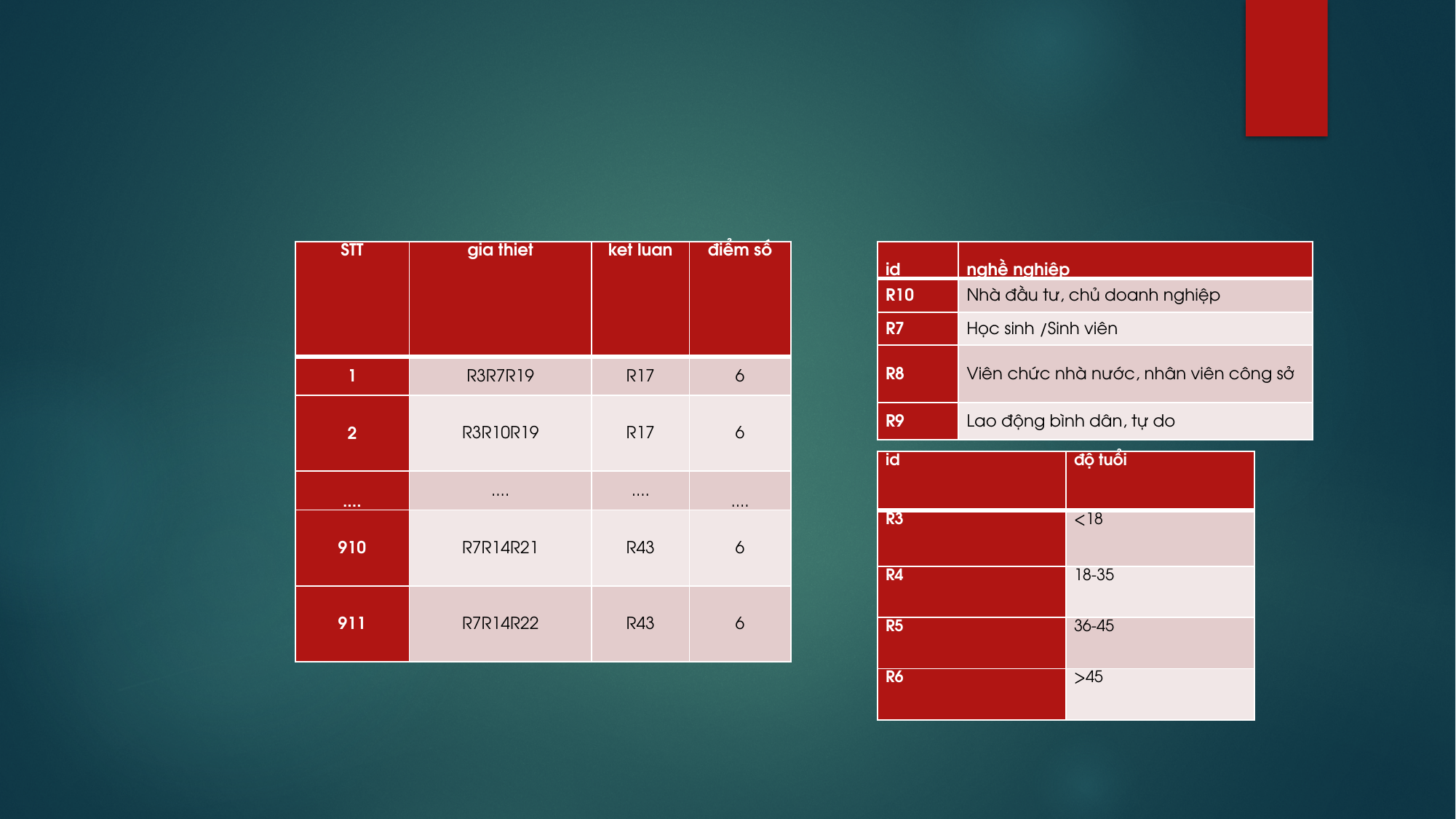

| STT | gia thiet | ket luan | điểm số |
| --- | --- | --- | --- |
| 1 | R3R7R19 | R17 | 6 |
| 2 | R3R10R19 | R17 | 6 |
| .... | .... | .... | .... |
| 910 | R7R14R21 | R43 | 6 |
| 911 | R7R14R22 | R43 | 6 |
| id | nghề nghiệp |
| --- | --- |
| R10 | Nhà đầu tư, chủ doanh nghiệp |
| R7 | Học sinh /Sinh viên |
| R8 | Viên chức nhà nước, nhân viên công sở |
| R9 | Lao động bình dân, tự do |
| id | độ tuổi |
| --- | --- |
| R3 | <18 |
| R4 | 18-35 |
| R5 | 36-45 |
| R6 | >45 |